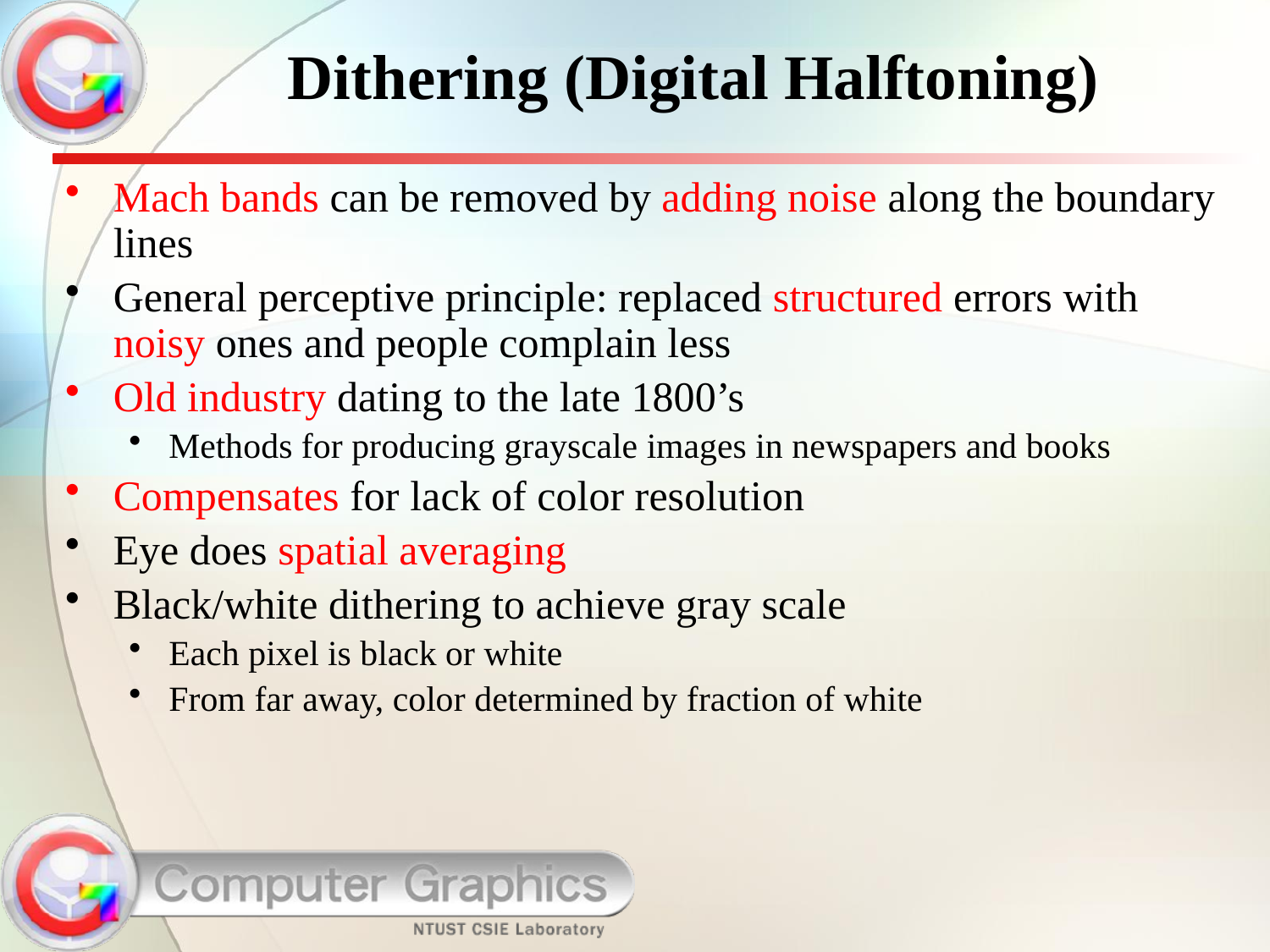

# Dithering (Digital Halftoning)
Mach bands can be removed by adding noise along the boundary lines
General perceptive principle: replaced structured errors with noisy ones and people complain less
Old industry dating to the late 1800’s
Methods for producing grayscale images in newspapers and books
Compensates for lack of color resolution
Eye does spatial averaging
Black/white dithering to achieve gray scale
Each pixel is black or white
From far away, color determined by fraction of white